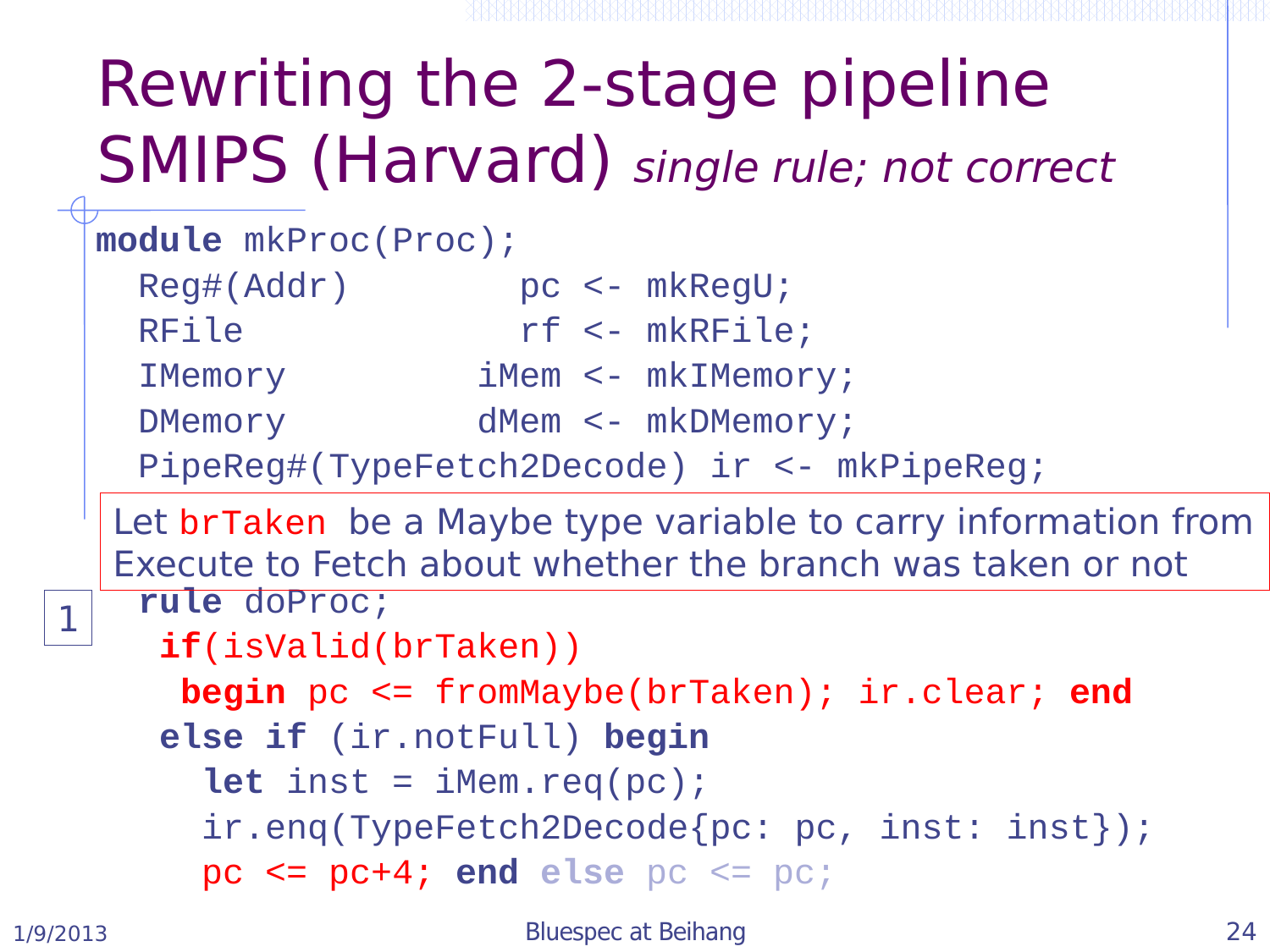

Rewriting the 2-stage pipeline
SMIPS (Harvard) single rule; not correct

module mkProc(Proc);
  Reg#(Addr)        pc <- mkRegU;
  RFile             rf <- mkRFile;
  IMemory         iMem <- mkIMemory;
  DMemory         dMem <- mkDMemory;
  PipeReg#(TypeFetch2Decode) ir <- mkPipeReg;

  rule doProc;
   if(isValid(brTaken))
    begin pc <= fromMaybe(brTaken); ir.clear; end
   else if (ir.notFull) begin
     let inst = iMem.req(pc);
     ir.enq(TypeFetch2Decode{pc: pc, inst: inst});
     pc <= pc+4; end else pc <= pc;
Let brTaken be a Maybe type variable to carry information from Execute to Fetch about whether the branch was taken or not
1
1/9/2013
Bluespec at Beihang
24